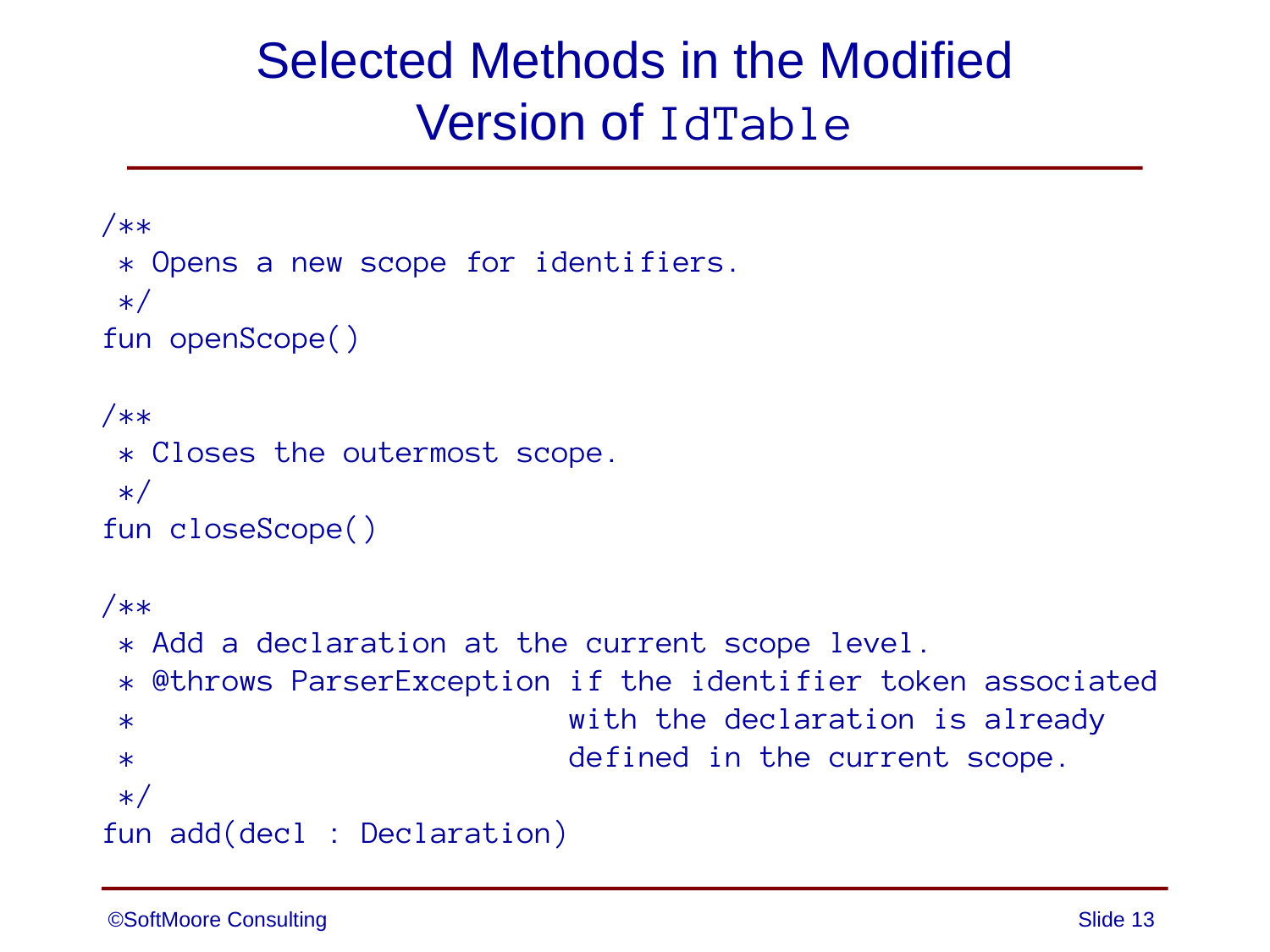

# Selected Methods in the Modified Version of IdTable
/**
 * Opens a new scope for identifiers.
 */
fun openScope()

/**
 * Closes the outermost scope.
 */
fun closeScope()

/**
 * Add a declaration at the current scope level.
 * @throws ParserException if the identifier token associated
 *                         with the declaration is already
 *                         defined in the current scope.
 */
fun add(decl : Declaration)
©SoftMoore Consulting
Slide 13